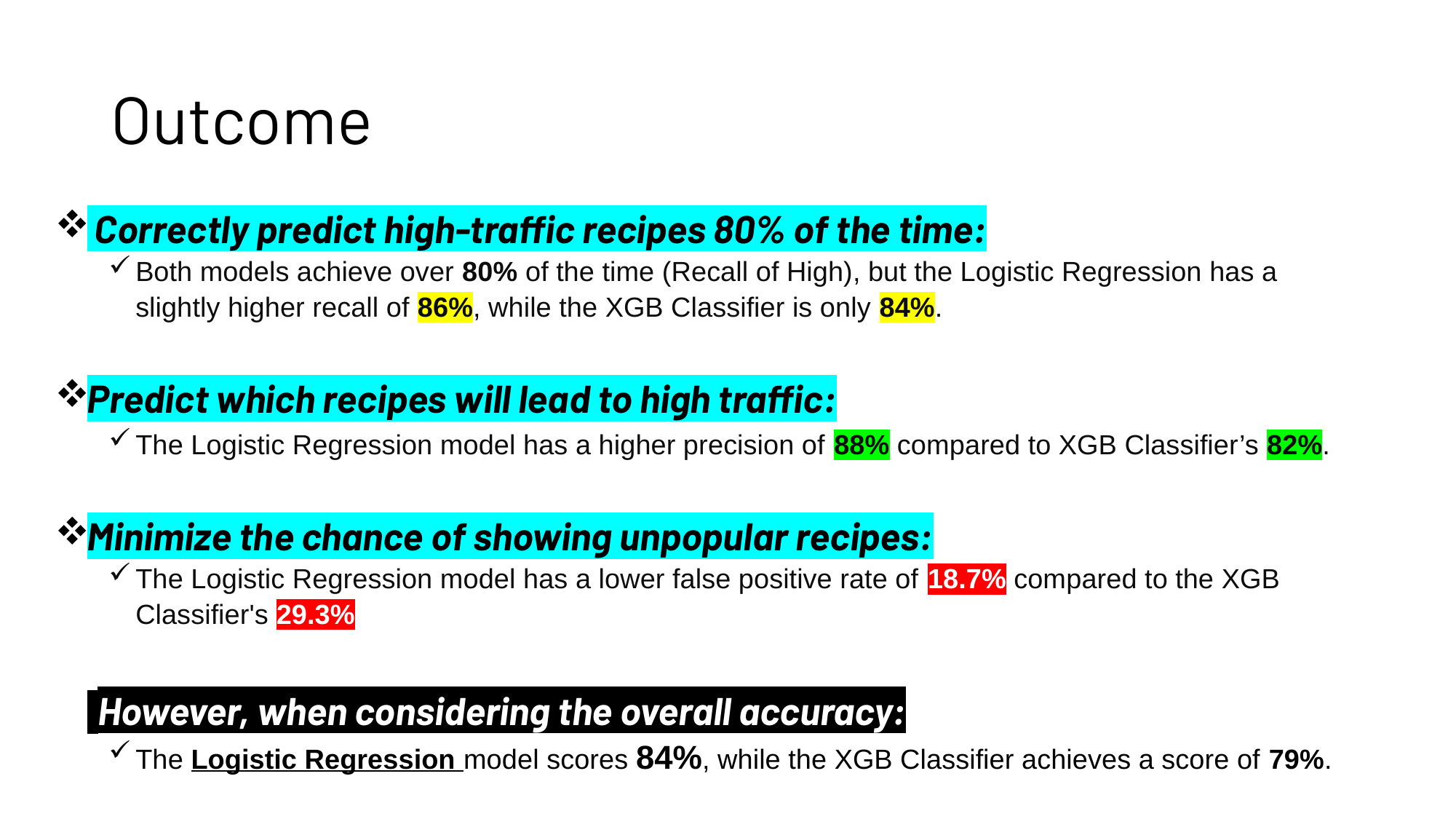

# Outcome
 Correctly predict high-traffic recipes 80% of the time:
Both models achieve over 80% of the time (Recall of High), but the Logistic Regression has a slightly higher recall of 86%, while the XGB Classifier is only 84%.
Predict which recipes will lead to high traffic:
The Logistic Regression model has a higher precision of 88% compared to XGB Classifier’s 82%.
Minimize the chance of showing unpopular recipes:
The Logistic Regression model has a lower false positive rate of 18.7% compared to the XGB Classifier's 29.3%.
 However, when considering the overall accuracy:
The Logistic Regression model scores 84%, while the XGB Classifier achieves a score of 79%.